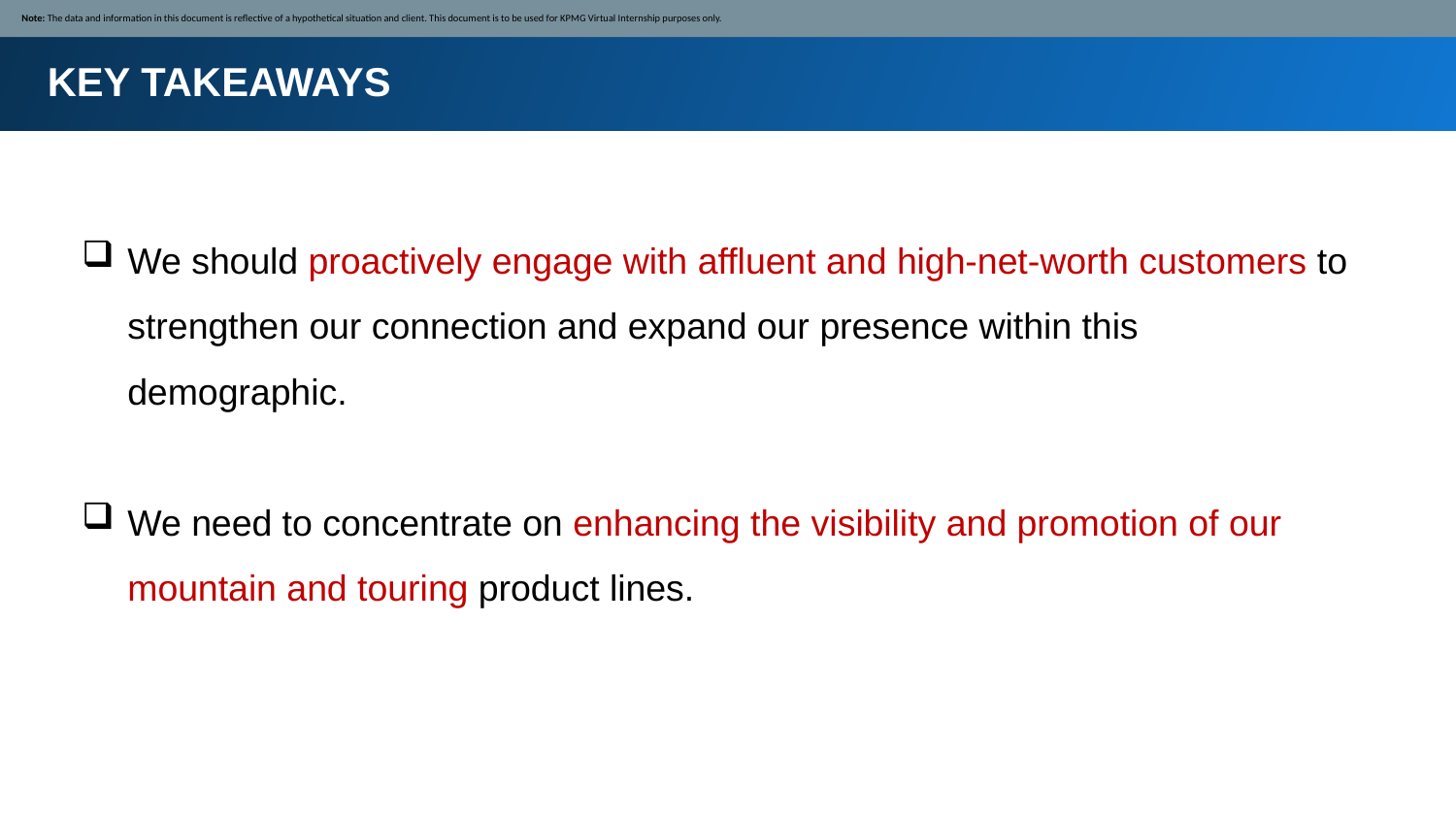

Note: The data and information in this document is reflective of a hypothetical situation and client. This document is to be used for KPMG Virtual Internship purposes only.
KEY TAKEAWAYS

We should proactively engage with affluent and high-net-worth customers to strengthen our connection and expand our presence within this demographic.

We need to concentrate on enhancing the visibility and promotion of our mountain and touring product lines.